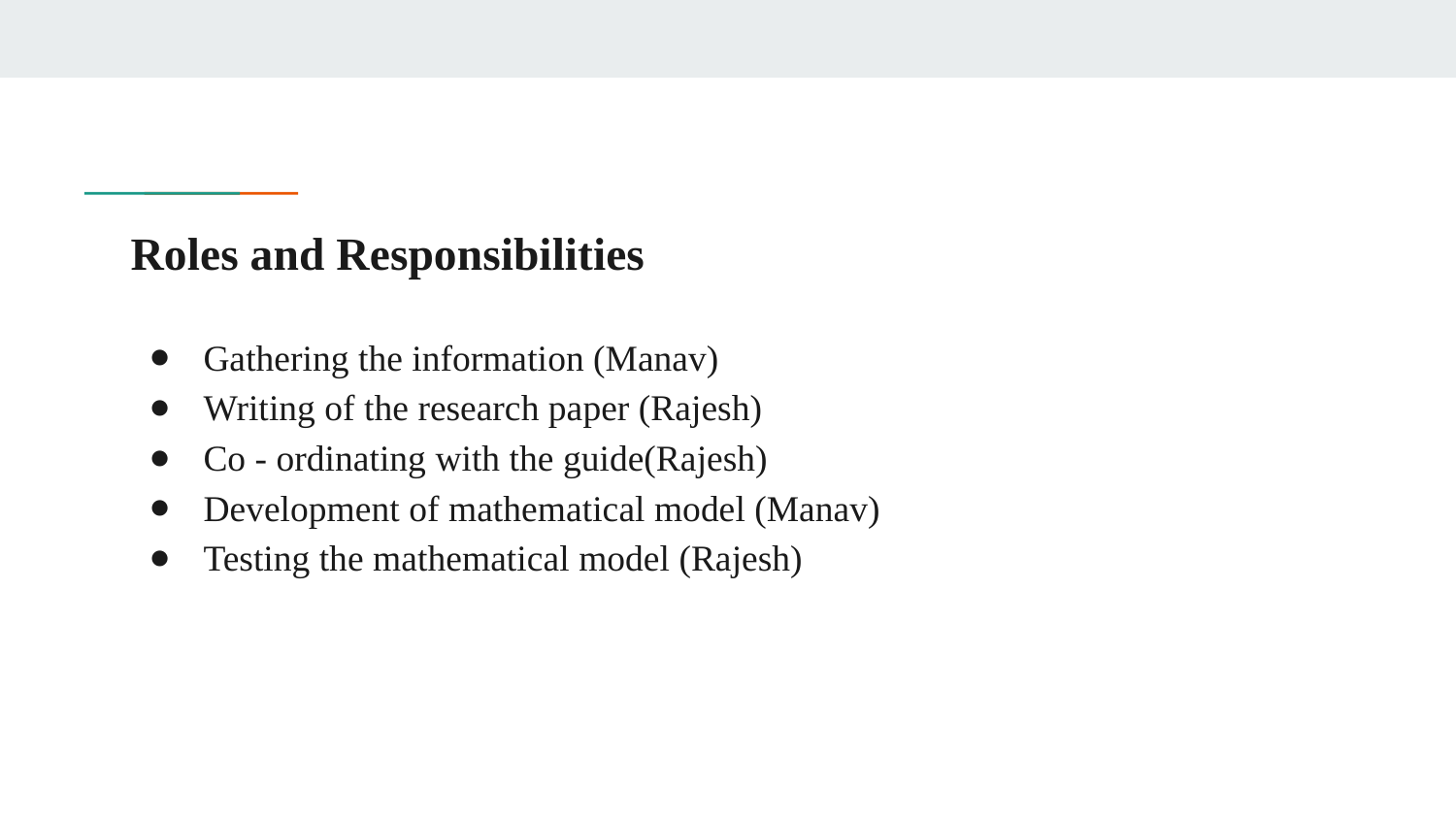

# Roles and Responsibilities
Gathering the information (Manav)
Writing of the research paper (Rajesh)
Co - ordinating with the guide(Rajesh)
Development of mathematical model (Manav)
Testing the mathematical model (Rajesh)